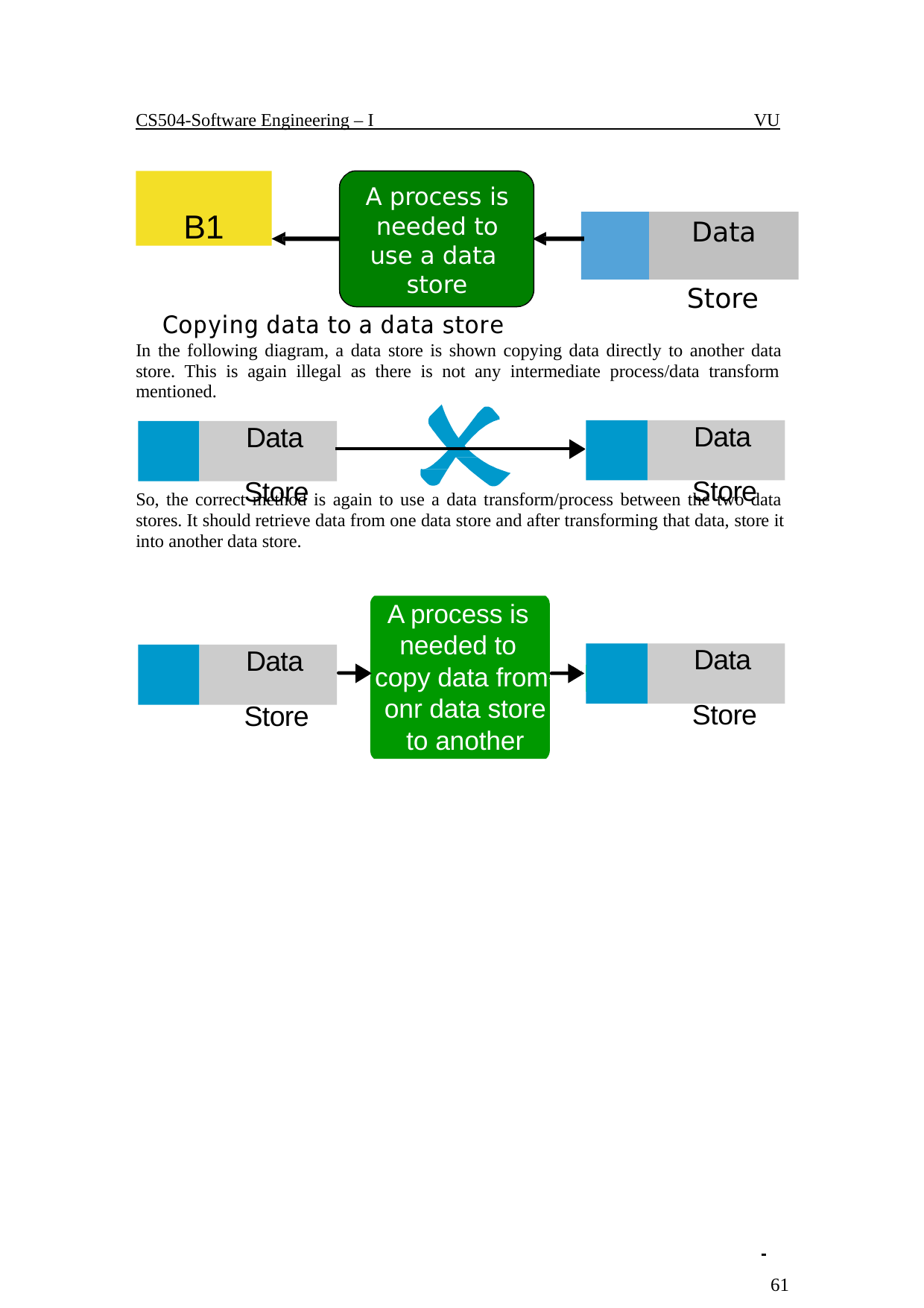

CS504-Software Engineering – I
VU

B1
A process is  needed to  use a data  store

Data  Store

Copying data to a data store
In the following diagram, a data store is shown copying data directly to another data  store. This is again illegal as there is not any intermediate process/data transform  mentioned.

Data  Store
Data  Store

So, the correct method is again to use a data transform/process between the two data  stores. It should retrieve data from one data store and after transforming that data, store it  into another data store.

A process is  needed to  copy data from  onr data store  to another

Data  Store
Data  Store

 	  61
© Copyright Virtual University of Pakistan